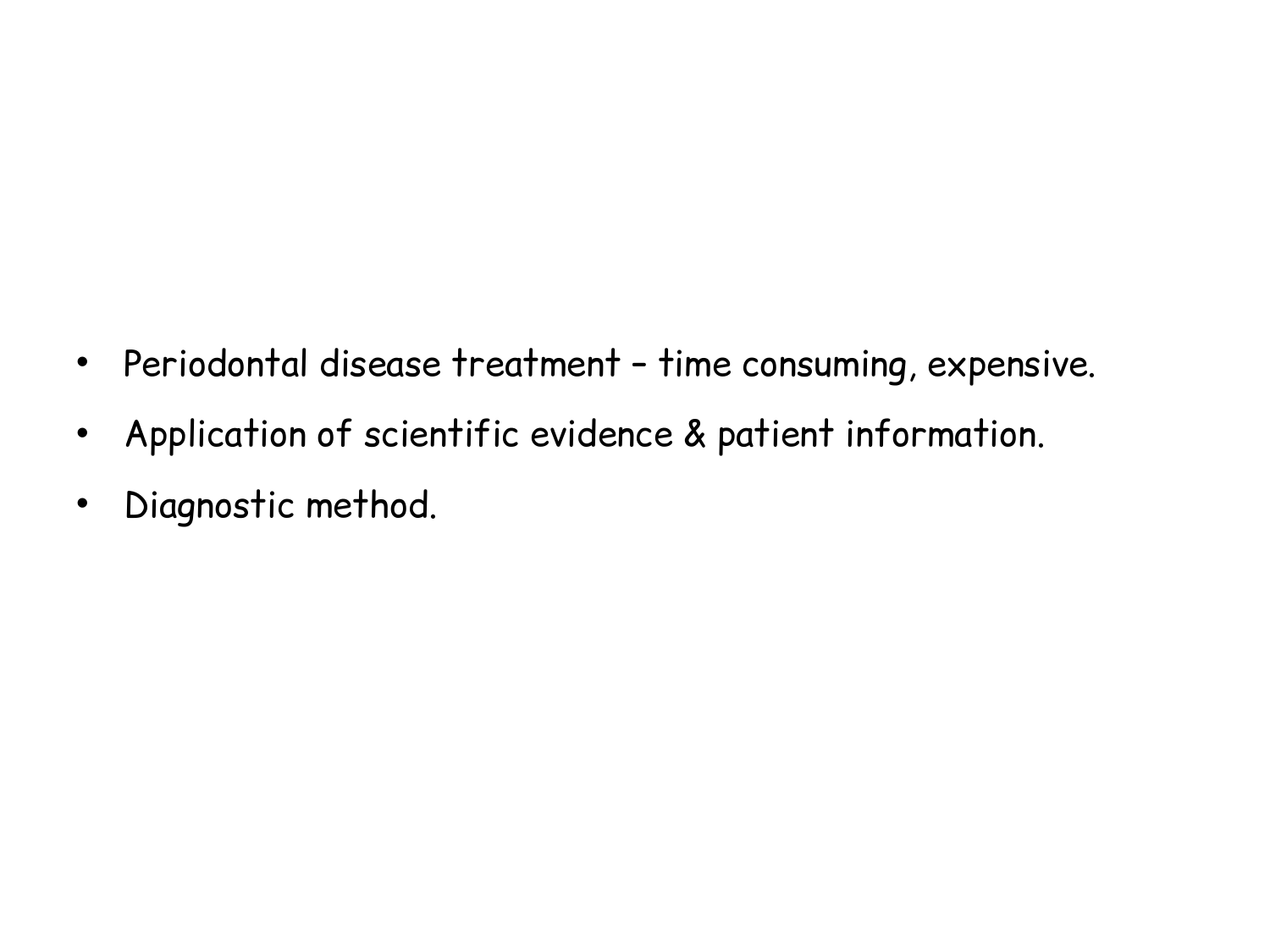

Periodontal disease treatment – time consuming, expensive.
Application of scientific evidence & patient information.
Diagnostic method.